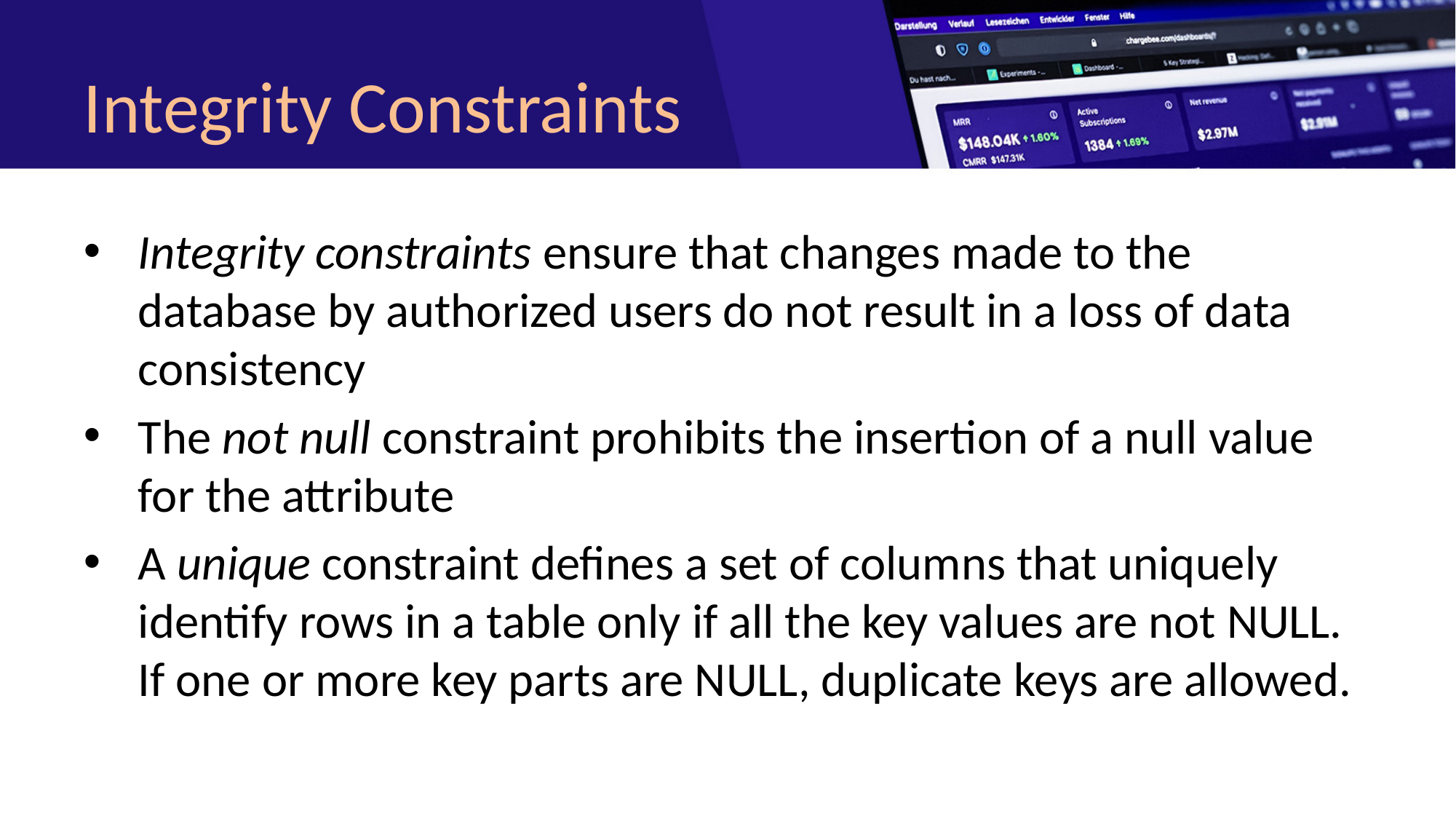

# Integrity Constraints
Integrity constraints ensure that changes made to the database by authorized users do not result in a loss of data consistency
The not null constraint prohibits the insertion of a null value for the attribute
A unique constraint defines a set of columns that uniquely identify rows in a table only if all the key values are not NULL. If one or more key parts are NULL, duplicate keys are allowed.